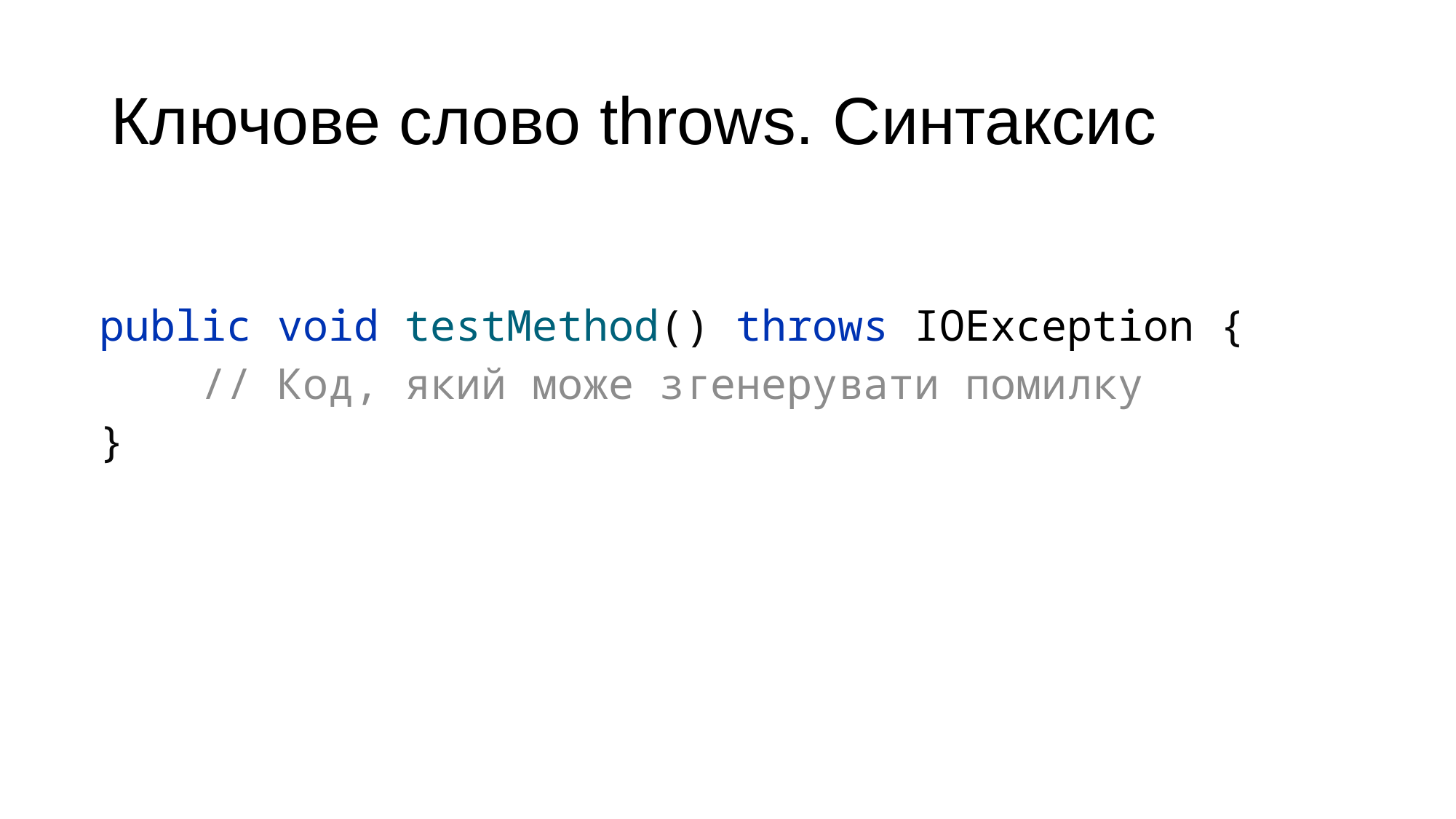

# Ключове слово throws. Синтаксис
public void testMethod() throws IOException {
    // Код, який може згенерувати помилку
}